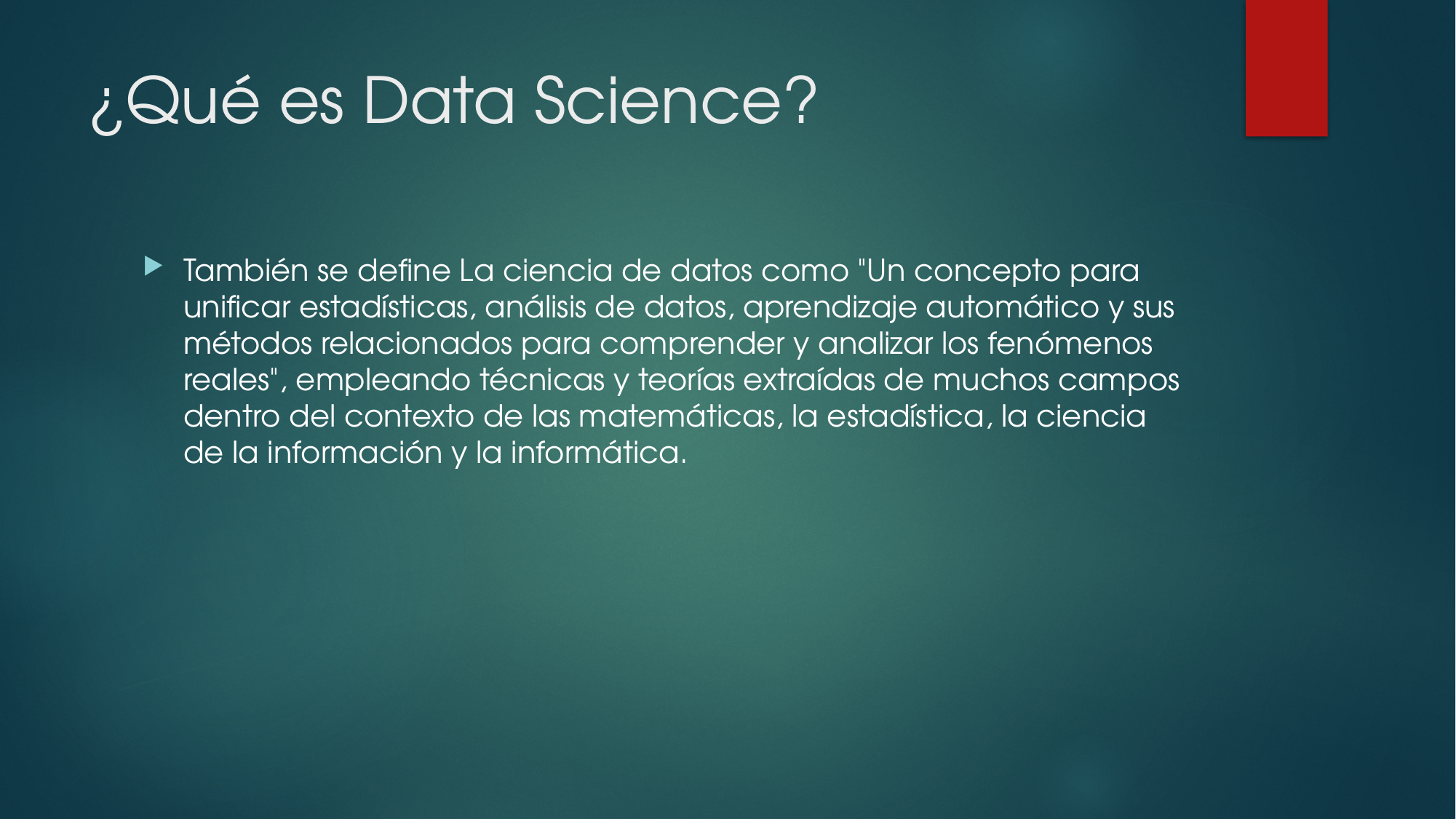

# ¿Qué es Data Science?
También se define La ciencia de datos como "Un concepto para unificar estadísticas, análisis de datos, aprendizaje automático y sus métodos relacionados para comprender y analizar los fenómenos reales", empleando técnicas y teorías extraídas de muchos campos dentro del contexto de las matemáticas, la estadística, la ciencia de la información y la informática.